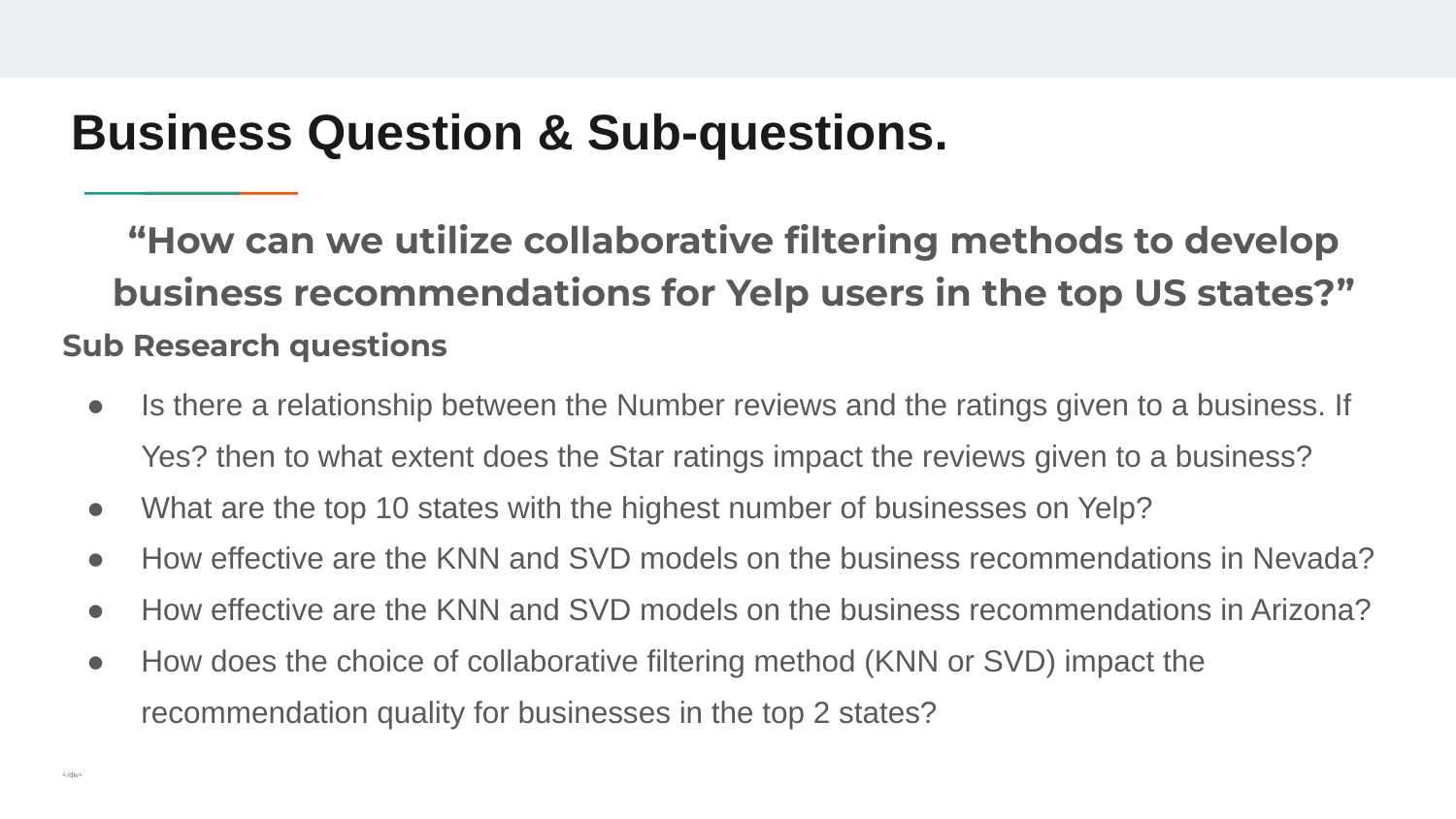

# Business Question & Sub-questions.
“How can we utilize collaborative filtering methods to develop business recommendations for Yelp users in the top US states?”
Sub Research questions
Is there a relationship between the Number reviews and the ratings given to a business. If Yes? then to what extent does the Star ratings impact the reviews given to a business?
What are the top 10 states with the highest number of businesses on Yelp?
How effective are the KNN and SVD models on the business recommendations in Nevada?
How effective are the KNN and SVD models on the business recommendations in Arizona?
How does the choice of collaborative filtering method (KNN or SVD) impact the recommendation quality for businesses in the top 2 states?

</div>